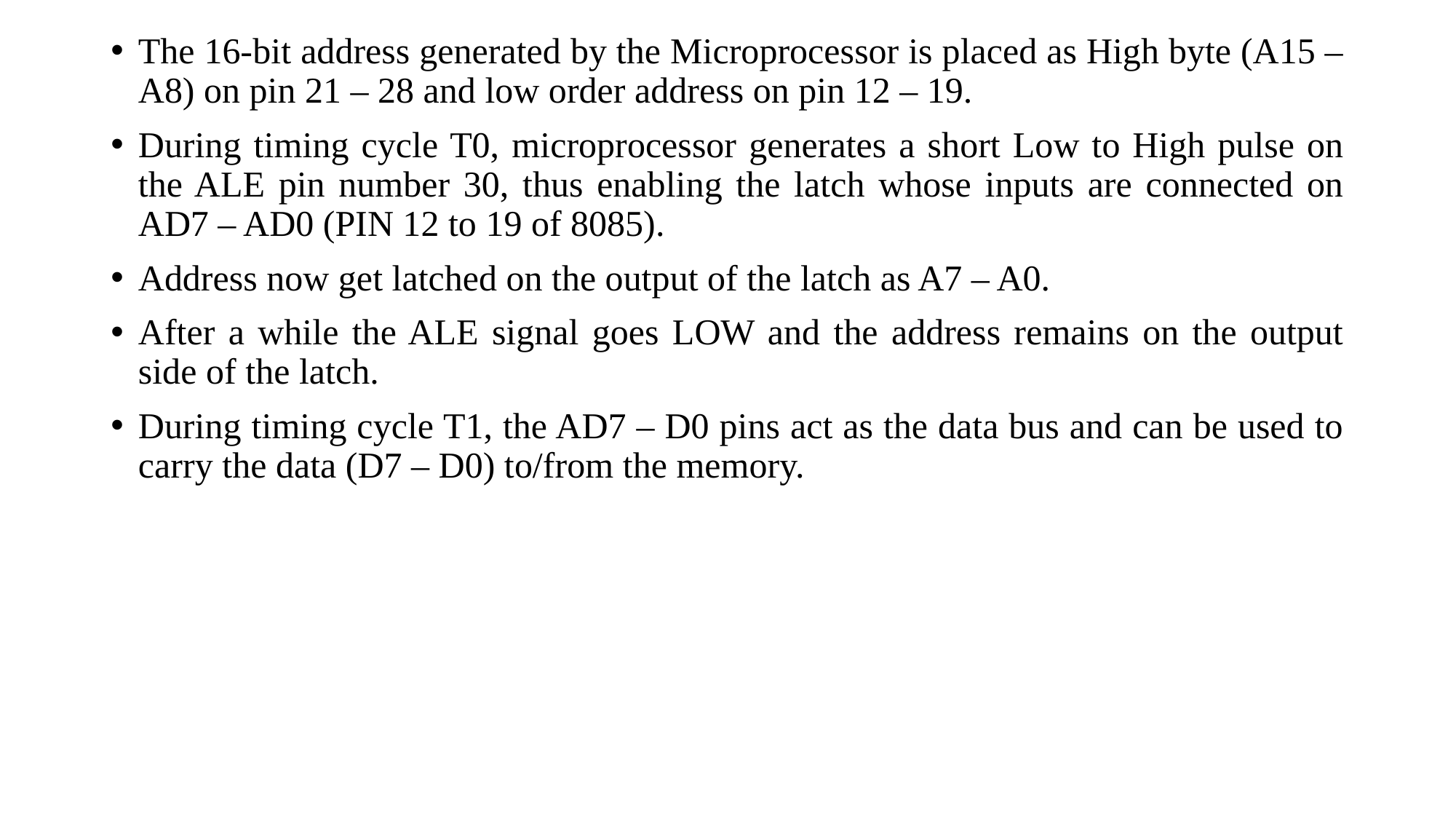

The 16-bit address generated by the Microprocessor is placed as High byte (A15 – A8) on pin 21 – 28 and low order address on pin 12 – 19.
During timing cycle T0, microprocessor generates a short Low to High pulse on the ALE pin number 30, thus enabling the latch whose inputs are connected on AD7 – AD0 (PIN 12 to 19 of 8085).
Address now get latched on the output of the latch as A7 – A0.
After a while the ALE signal goes LOW and the address remains on the output side of the latch.
During timing cycle T1, the AD7 – D0 pins act as the data bus and can be used to carry the data (D7 – D0) to/from the memory.